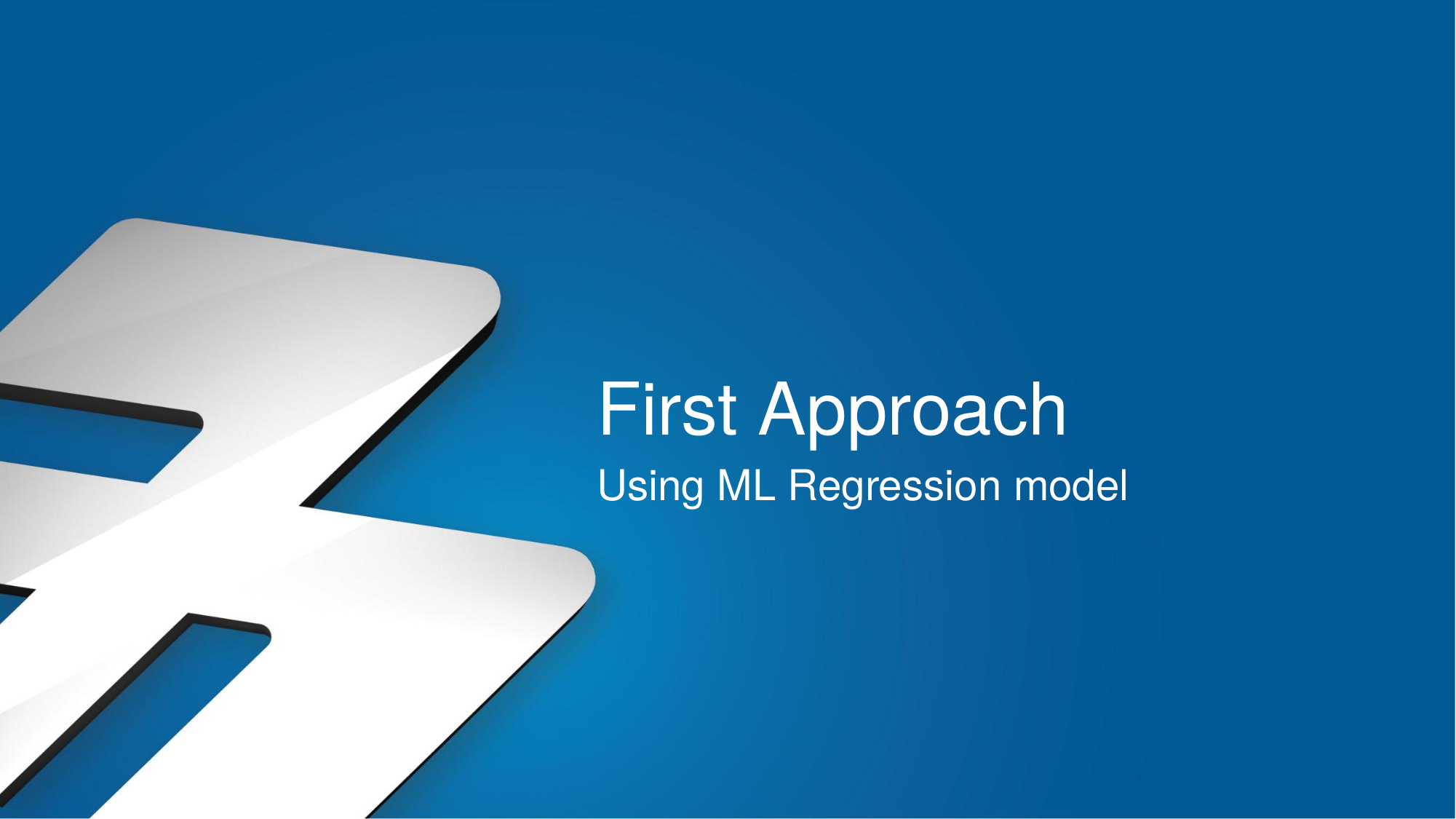

# First Approach
Using ML Regression model